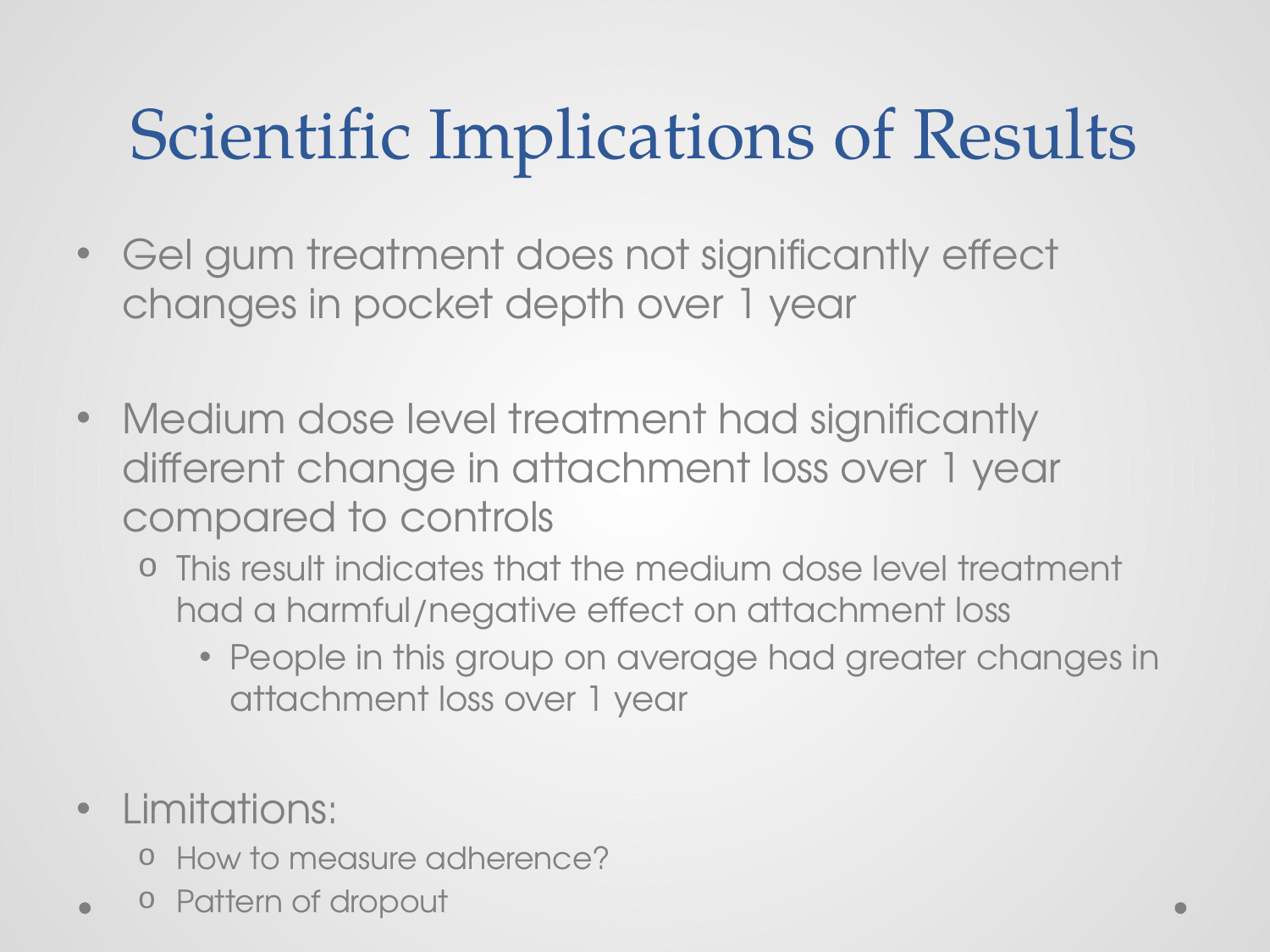

# Scientific Implications of Results
Gel gum treatment does not significantly effect changes in pocket depth over 1 year

Medium dose level treatment had significantly different change in attachment loss over 1 year compared to controls
This result indicates that the medium dose level treatment had a harmful/negative effect on attachment loss
People in this group on average had greater changes in attachment loss over 1 year

Limitations:
How to measure adherence?
Pattern of dropout